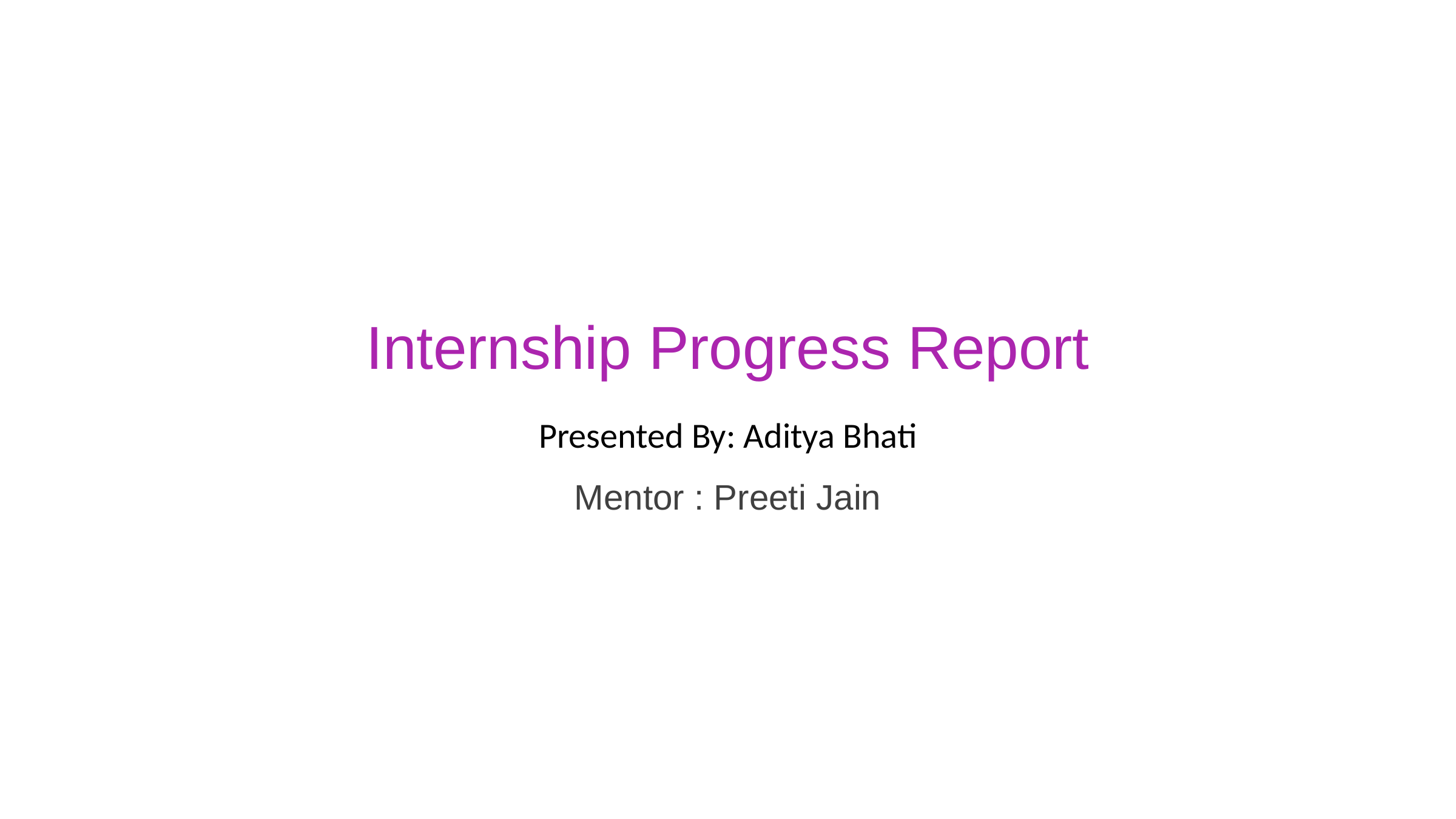

Internship Progress Report
Presented By: Aditya Bhati
Mentor : Preeti Jain